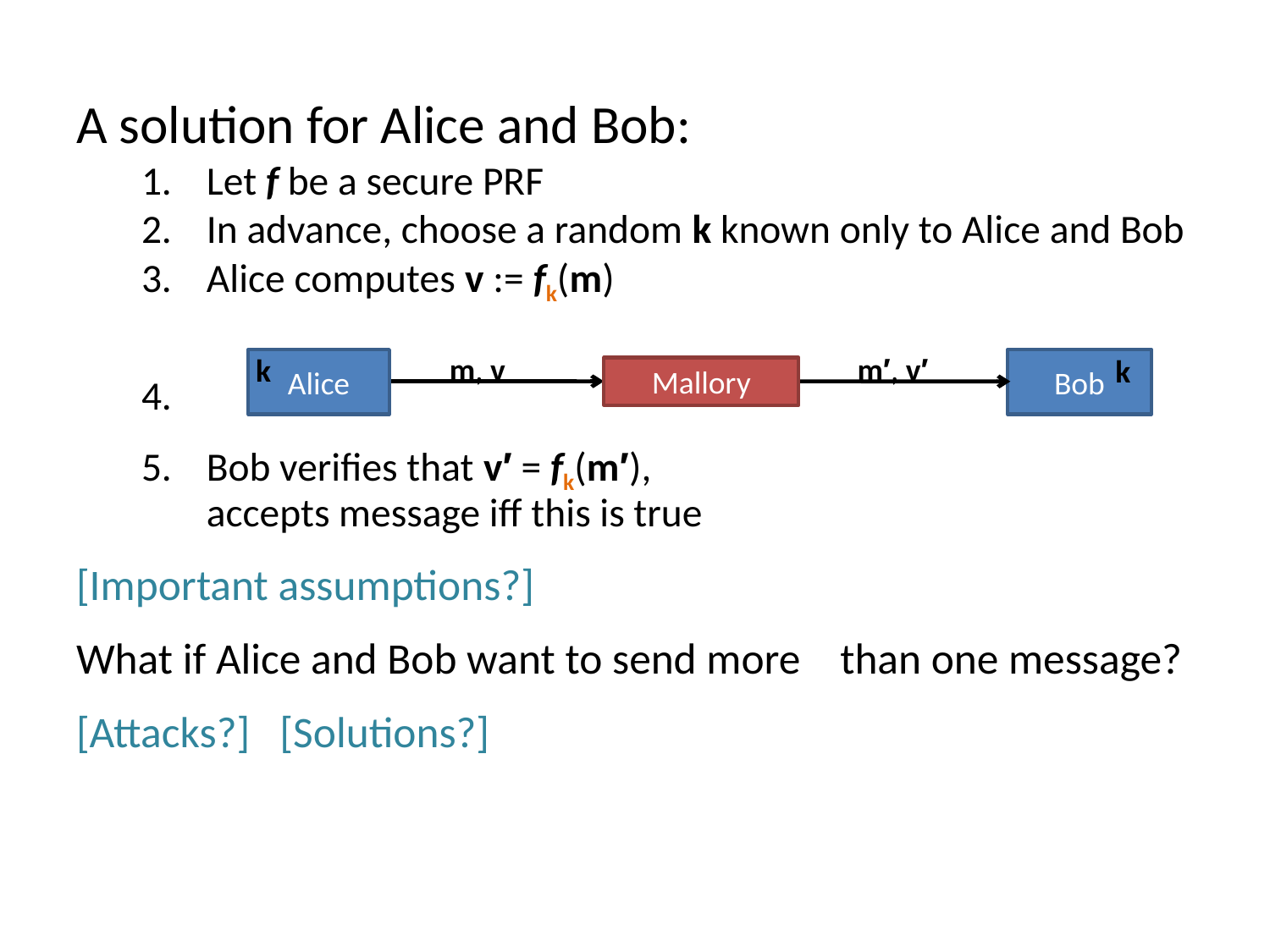

A solution for Alice and Bob:
Let f be a secure PRF
In advance, choose a random k known only to Alice and Bob
Alice computes v := fk(m)

Bob verifies that v′ = fk(m′),
accepts message iff this is true
[Important assumptions?]
What if Alice and Bob want to send more    than one message?
[Attacks?]   [Solutions?]

m, v
m′, v′
k
k
Alice
Bob
Mallory